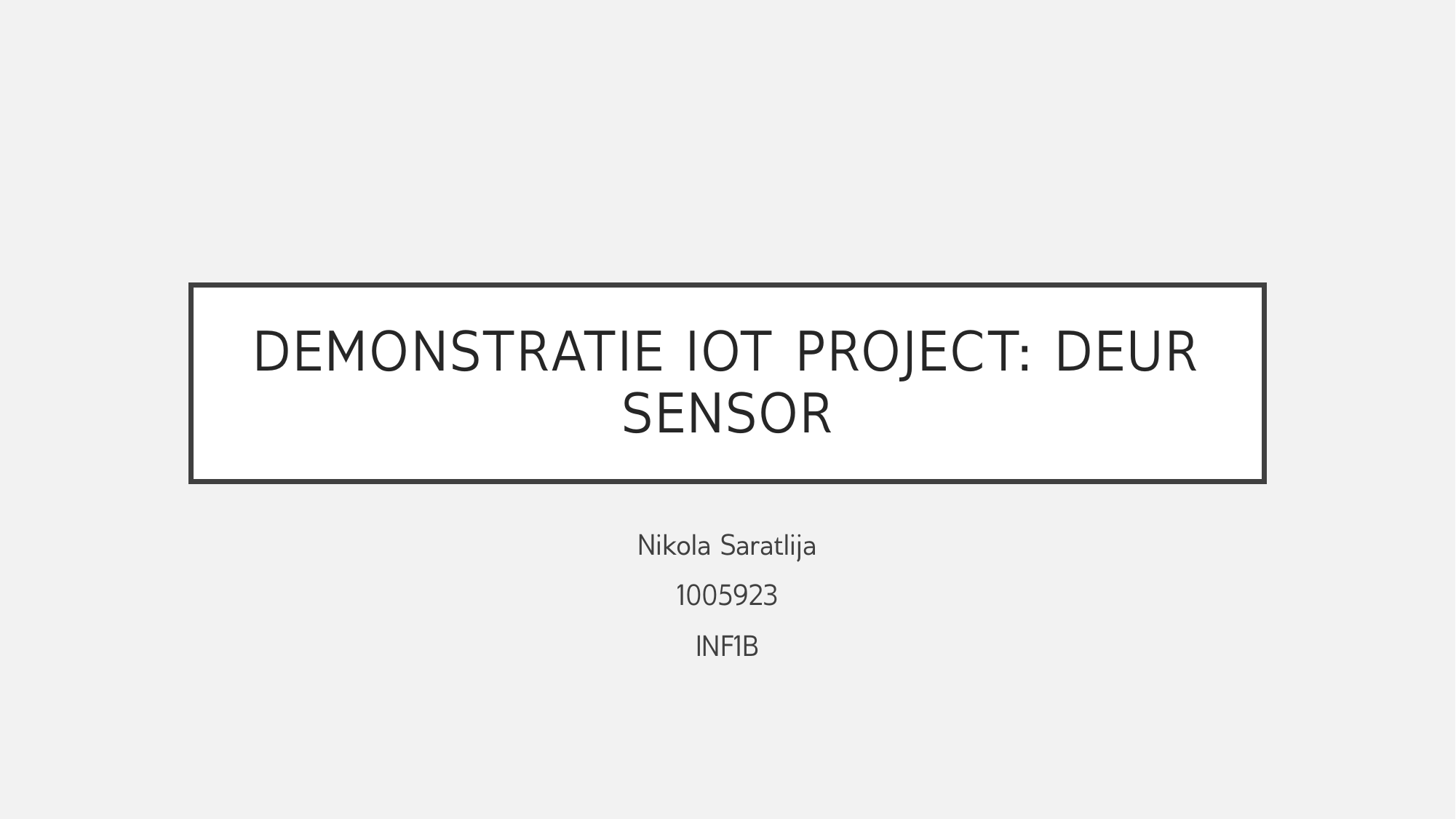

# Demonstratie Iot project: Deur Sensor
Nikola Saratlija
1005923
INF1B